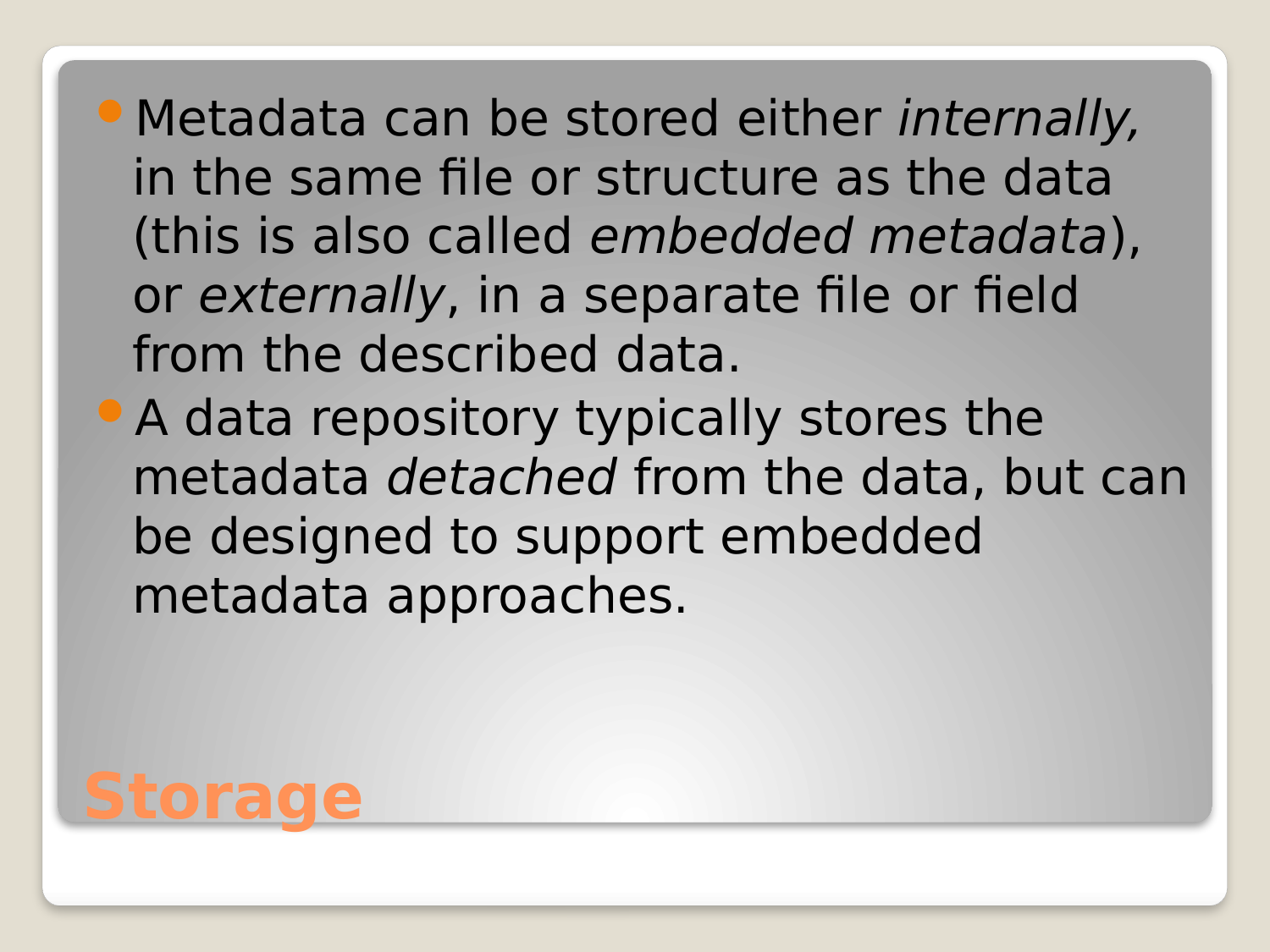

Metadata can be stored either internally, in the same file or structure as the data (this is also called embedded metadata), or externally, in a separate file or field from the described data.
A data repository typically stores the metadata detached from the data, but can be designed to support embedded metadata approaches.
# Storage